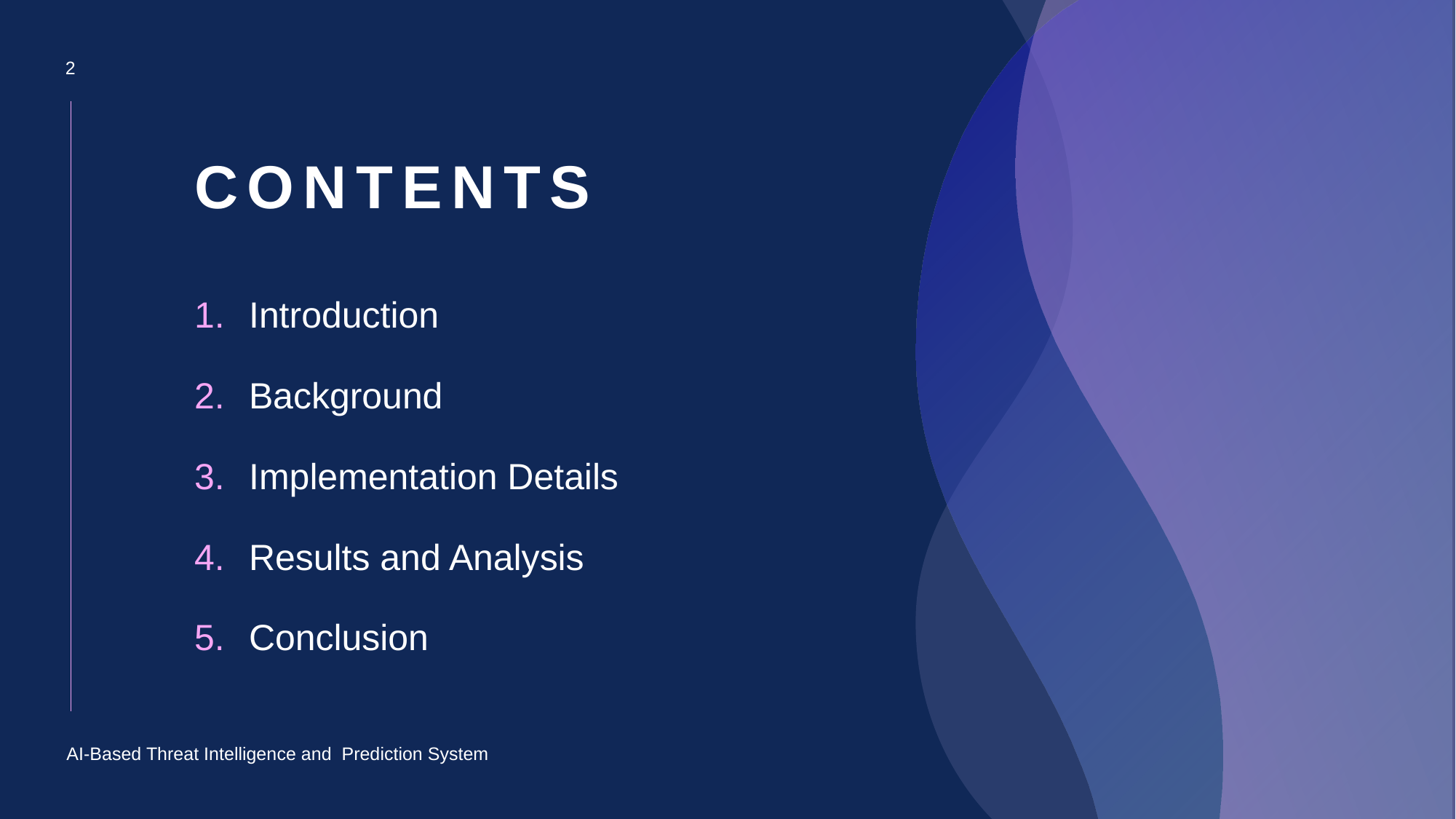

2
# CONTENTS
Introduction
Background
Implementation Details
Results and Analysis
Conclusion
AI-Based Threat Intelligence and  Prediction System